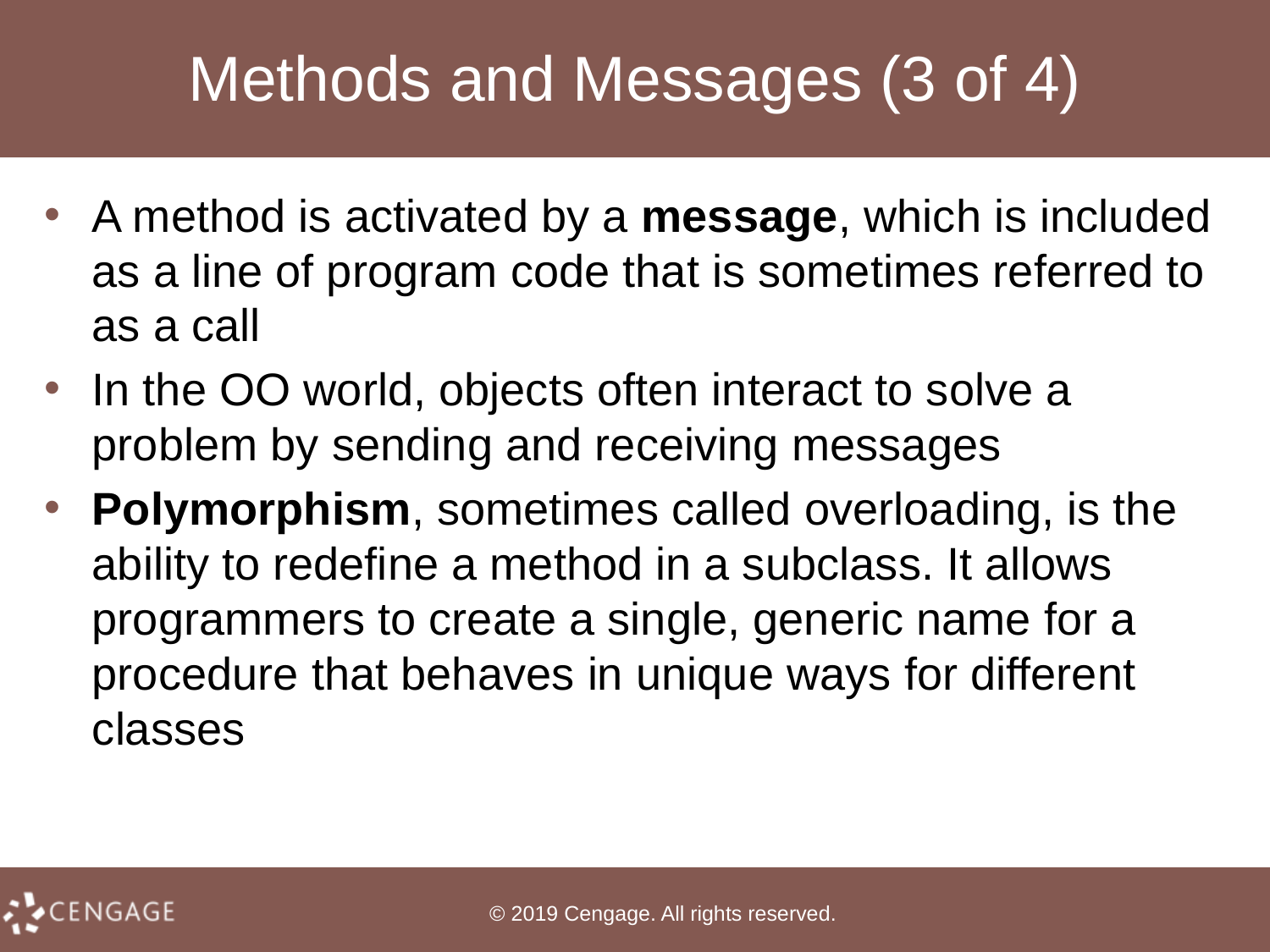

# Methods and Messages (3 of 4)
A method is activated by a message, which is included as a line of program code that is sometimes referred to as a call
In the OO world, objects often interact to solve a problem by sending and receiving messages
Polymorphism, sometimes called overloading, is the ability to redefine a method in a subclass. It allows programmers to create a single, generic name for a procedure that behaves in unique ways for different classes